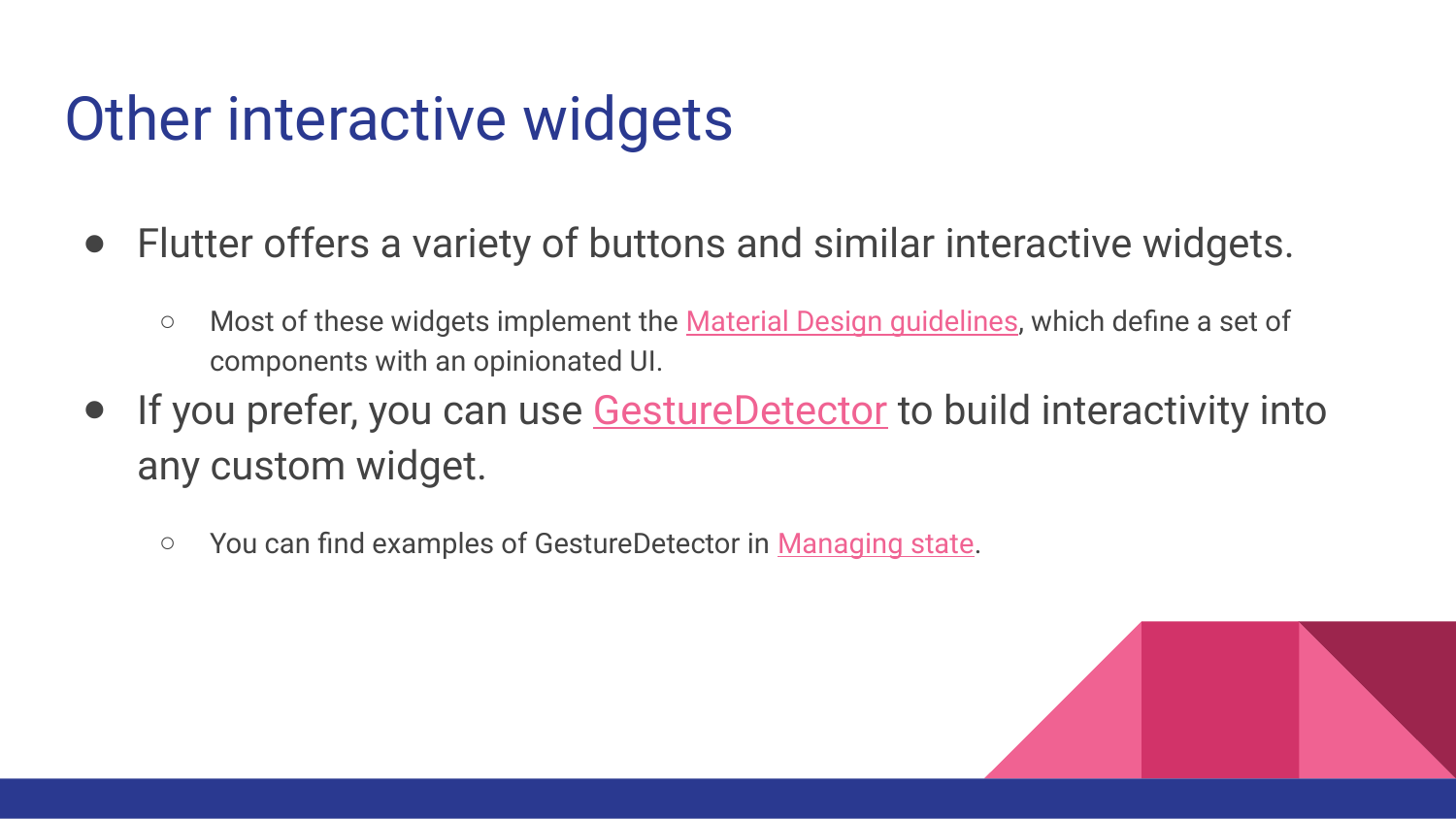

# Other interactive widgets
Flutter offers a variety of buttons and similar interactive widgets.
Most of these widgets implement the Material Design guidelines, which define a set of components with an opinionated UI.
If you prefer, you can use GestureDetector to build interactivity into any custom widget.
You can find examples of GestureDetector in Managing state.